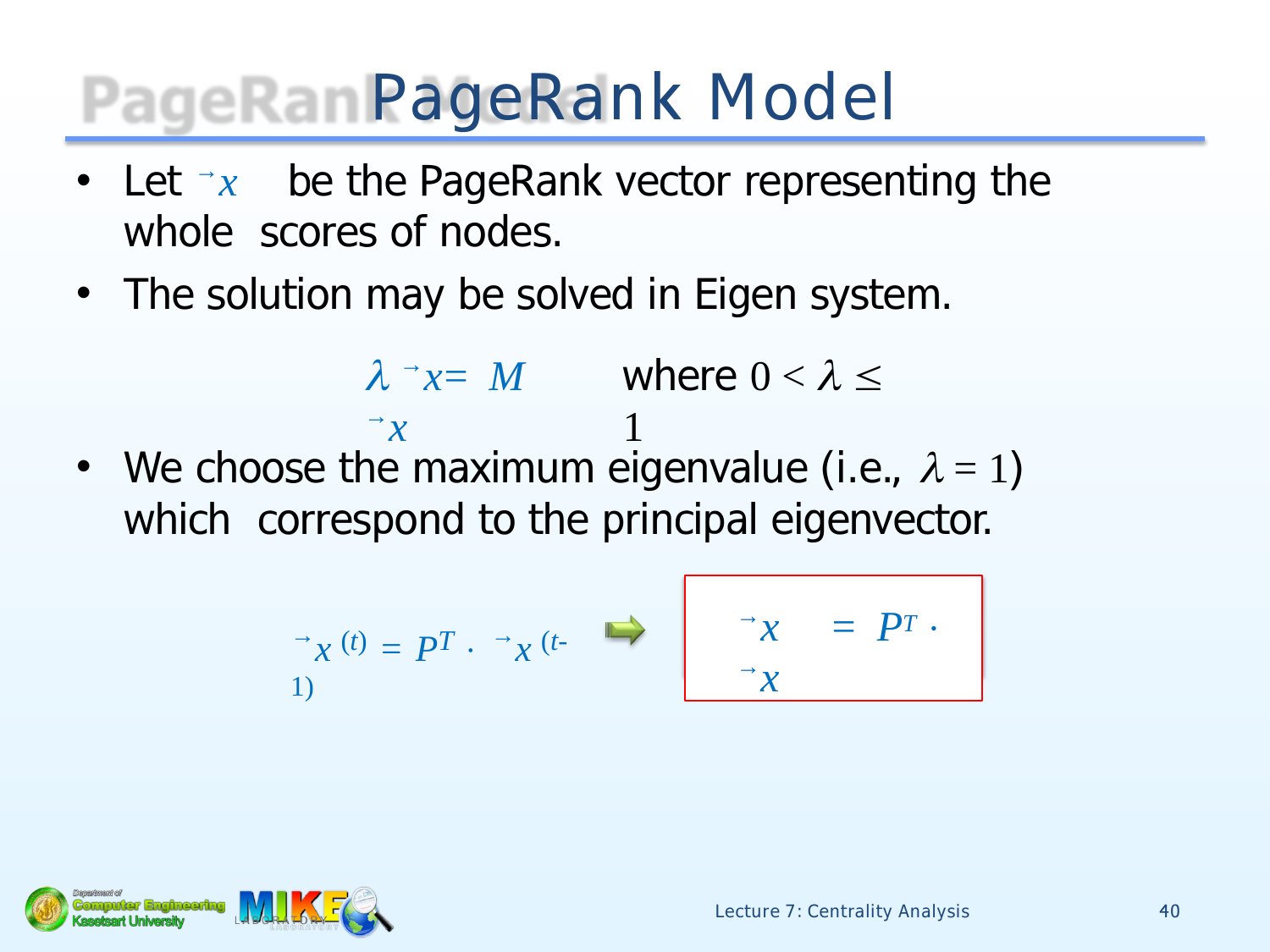

# PageRank Model
Let →x	be the PageRank vector representing the whole  scores of nodes.
The solution may be solved in Eigen system.
λ →x	=	M →x
where 0 < λ ≤ 1
We choose the maximum eigenvalue (i.e., λ = 1) which  correspond to the principal eigenvector.

→x	=	PT ⋅ →x
→x (t)  =	PT ⋅ →x (t-1)

Lecture 7: Centrality Analysis
40